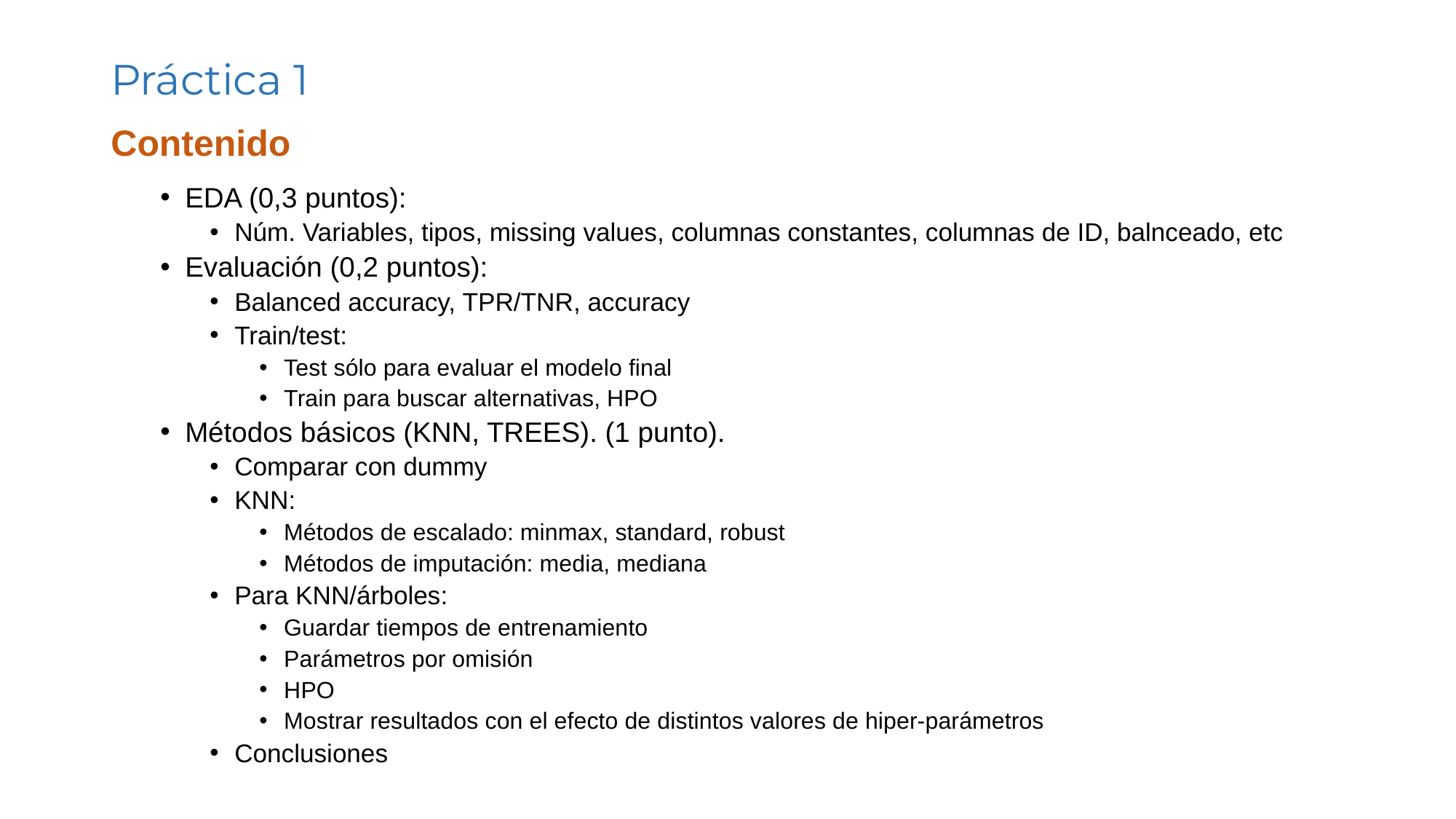

# Práctica 1
Contenido
EDA (0,3 puntos):
Núm. Variables, tipos, missing values, columnas constantes, columnas de ID, balnceado, etc
Evaluación (0,2 puntos):
Balanced accuracy, TPR/TNR, accuracy
Train/test:
Test sólo para evaluar el modelo final
Train para buscar alternativas, HPO
Métodos básicos (KNN, TREES). (1 punto).
Comparar con dummy
KNN:
Métodos de escalado: minmax, standard, robust
Métodos de imputación: media, mediana
Para KNN/árboles:
Guardar tiempos de entrenamiento
Parámetros por omisión
HPO
Mostrar resultados con el efecto de distintos valores de hiper-parámetros
Conclusiones